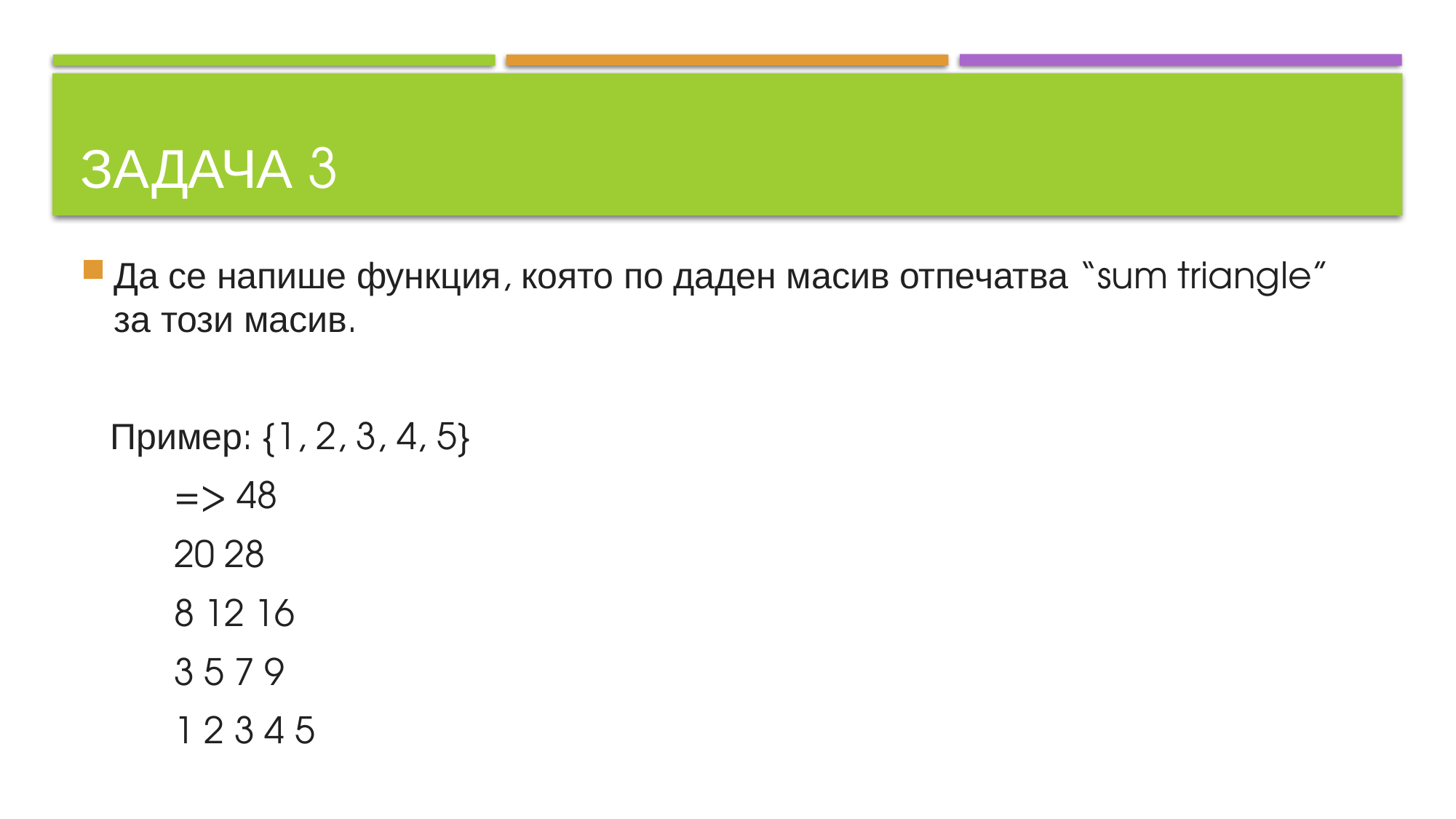

# Задача 3
Да се напише функция, която по даден масив отпечатва “sum triangle” за този масив.

   Пример: {1, 2, 3, 4, 5}
	=> 48
		20 28
		8 12 16
		3 5 7 9
		1 2 3 4 5